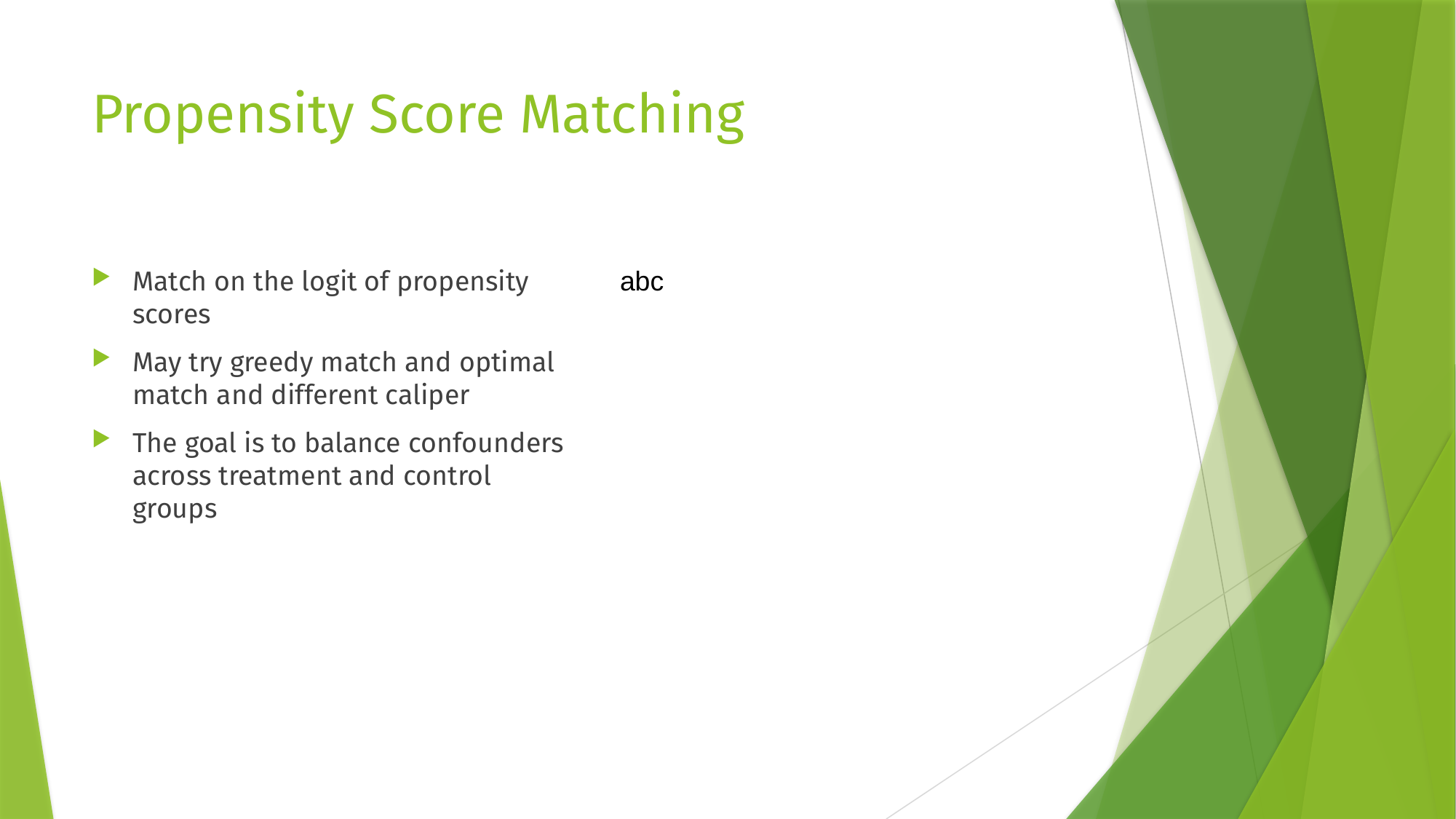

# Propensity Score Matching
Match on the logit of propensity scores
May try greedy match and optimal match and different caliper
The goal is to balance confounders across treatment and control groups
abc